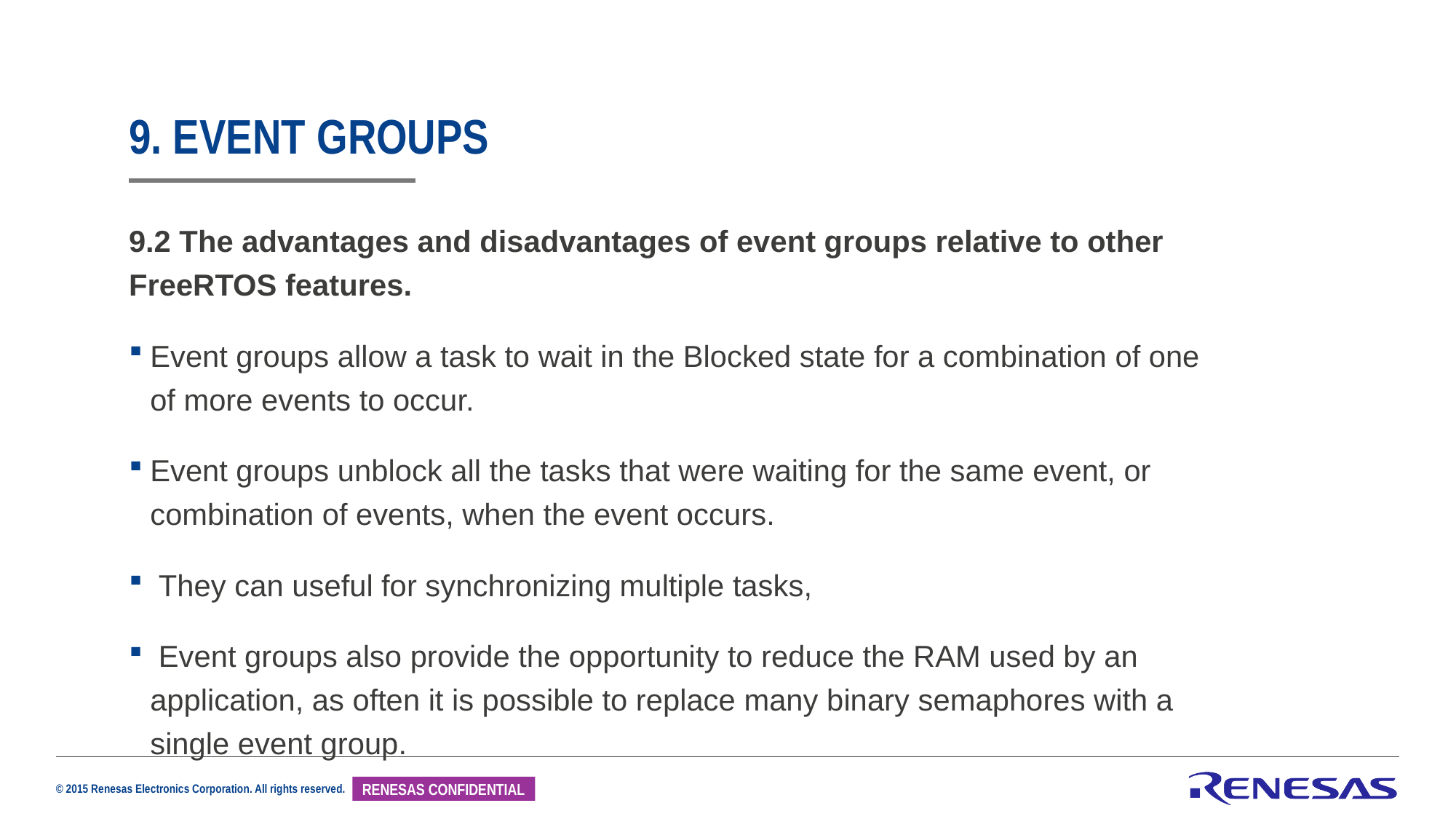

# 9. EVENT GROUPS
9.2 The advantages and disadvantages of event groups relative to other FreeRTOS features.
Event groups allow a task to wait in the Blocked state for a combination of one of more events to occur.
Event groups unblock all the tasks that were waiting for the same event, or combination of events, when the event occurs.
 They can useful for synchronizing multiple tasks,
 Event groups also provide the opportunity to reduce the RAM used by an application, as often it is possible to replace many binary semaphores with a single event group.